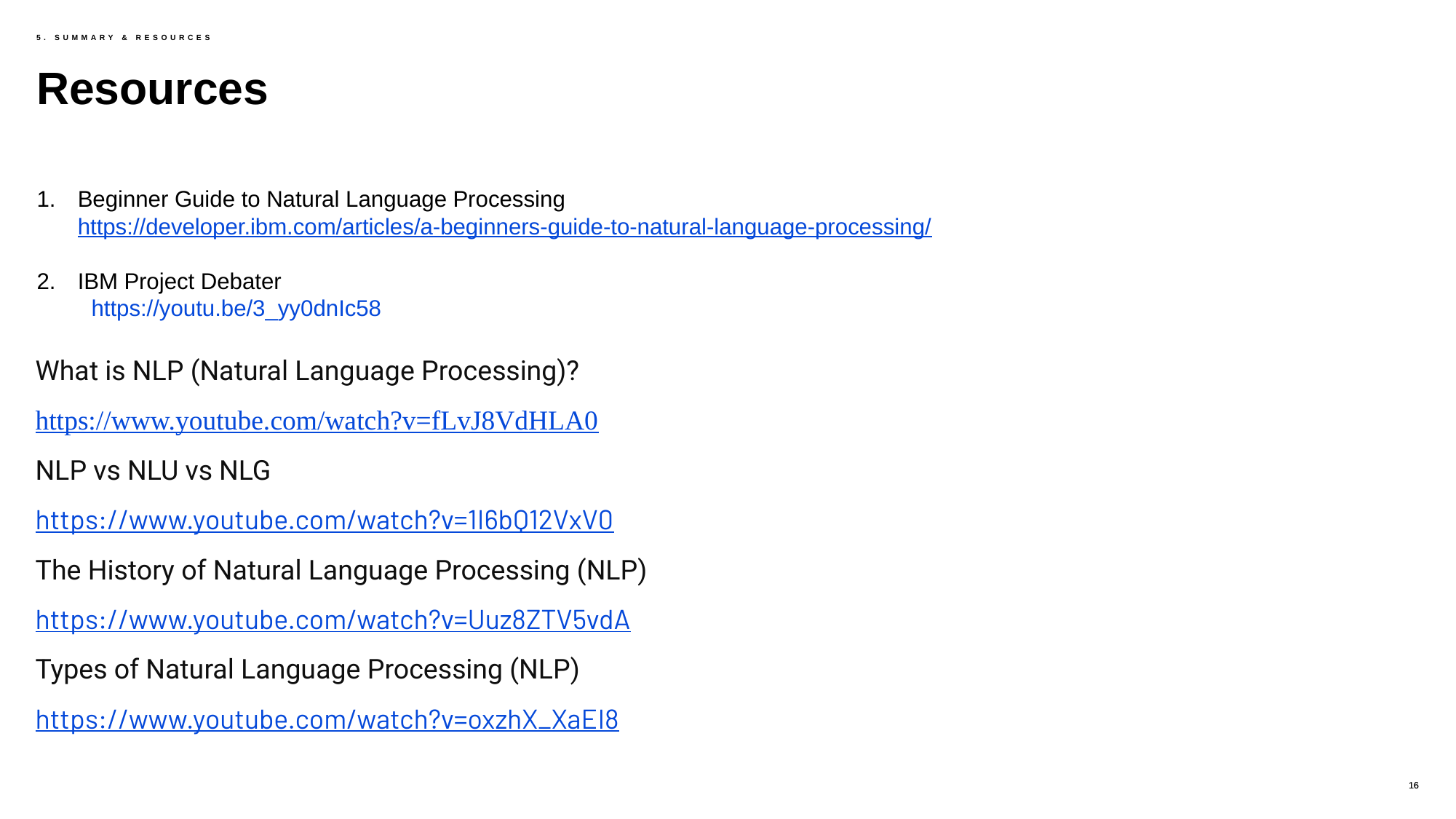

# Resources

Beginner Guide to Natural Language Processing
https://developer.ibm.com/articles/a-beginners-guide-to-natural-language-processing/

IBM Project Debater
https://youtu.be/3_yy0dnIc58

What is NLP (Natural Language Processing)?
https://www.youtube.com/watch?v=fLvJ8VdHLA0
NLP vs NLU vs NLG
https://www.youtube.com/watch?v=1I6bQ12VxV0
The History of Natural Language Processing (NLP)
https://www.youtube.com/watch?v=Uuz8ZTV5vdA
Types of Natural Language Processing (NLP)
https://www.youtube.com/watch?v=oxzhX_XaEI8

16
16